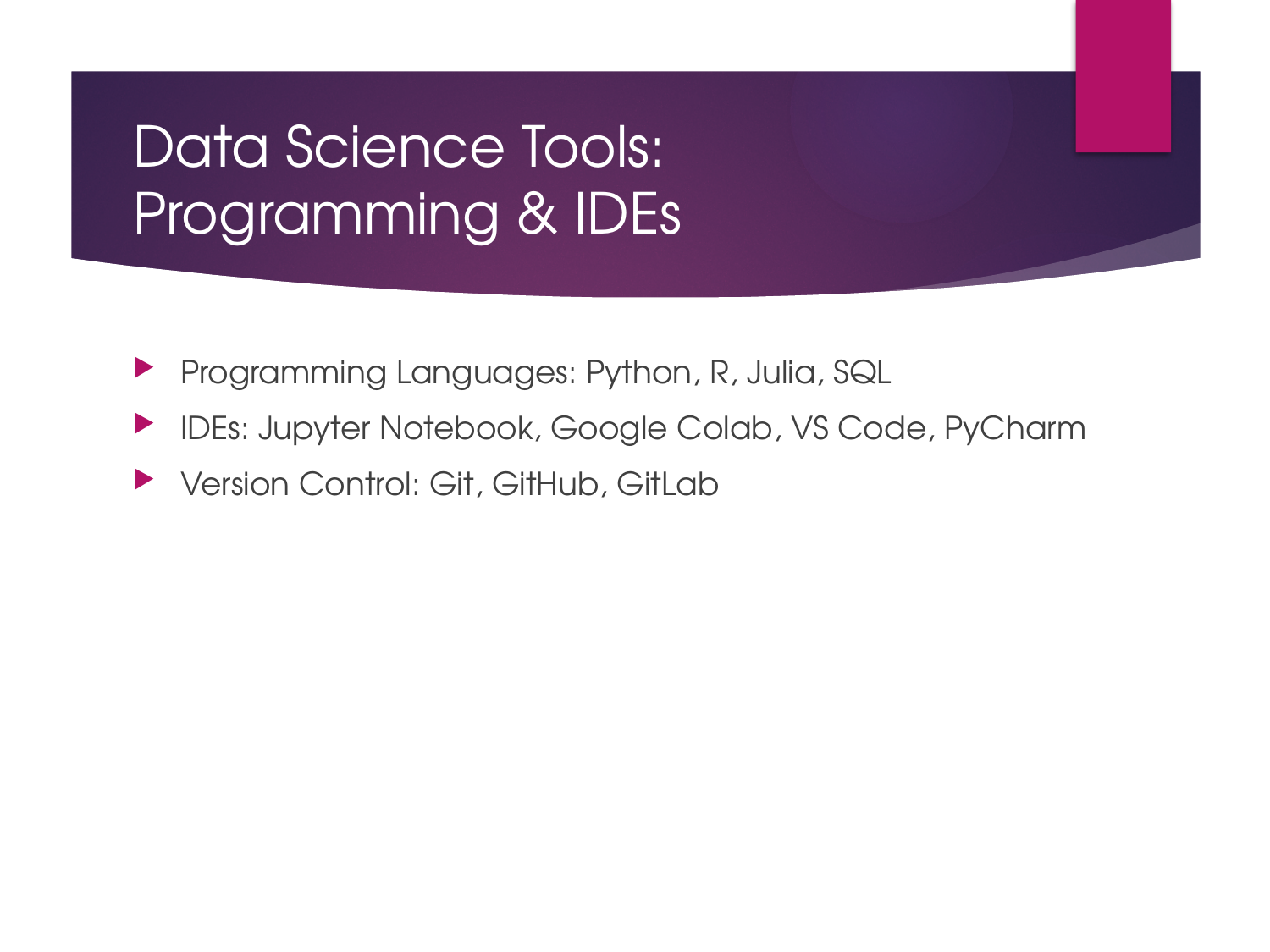

# Data Science Tools: Programming & IDEs
Programming Languages: Python, R, Julia, SQL
IDEs: Jupyter Notebook, Google Colab, VS Code, PyCharm
Version Control: Git, GitHub, GitLab